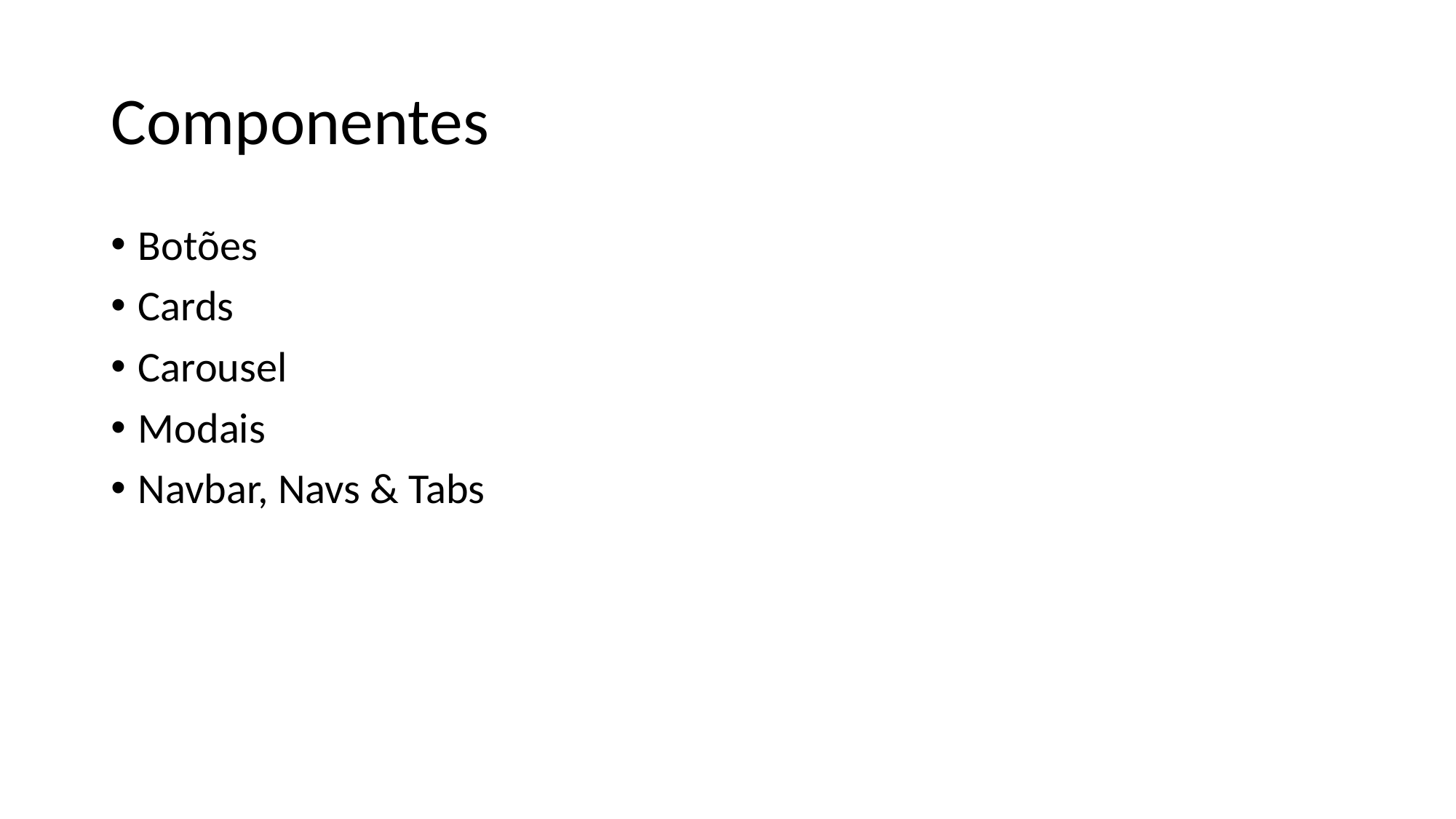

# Componentes
Botões
Cards
Carousel
Modais
Navbar, Navs & Tabs